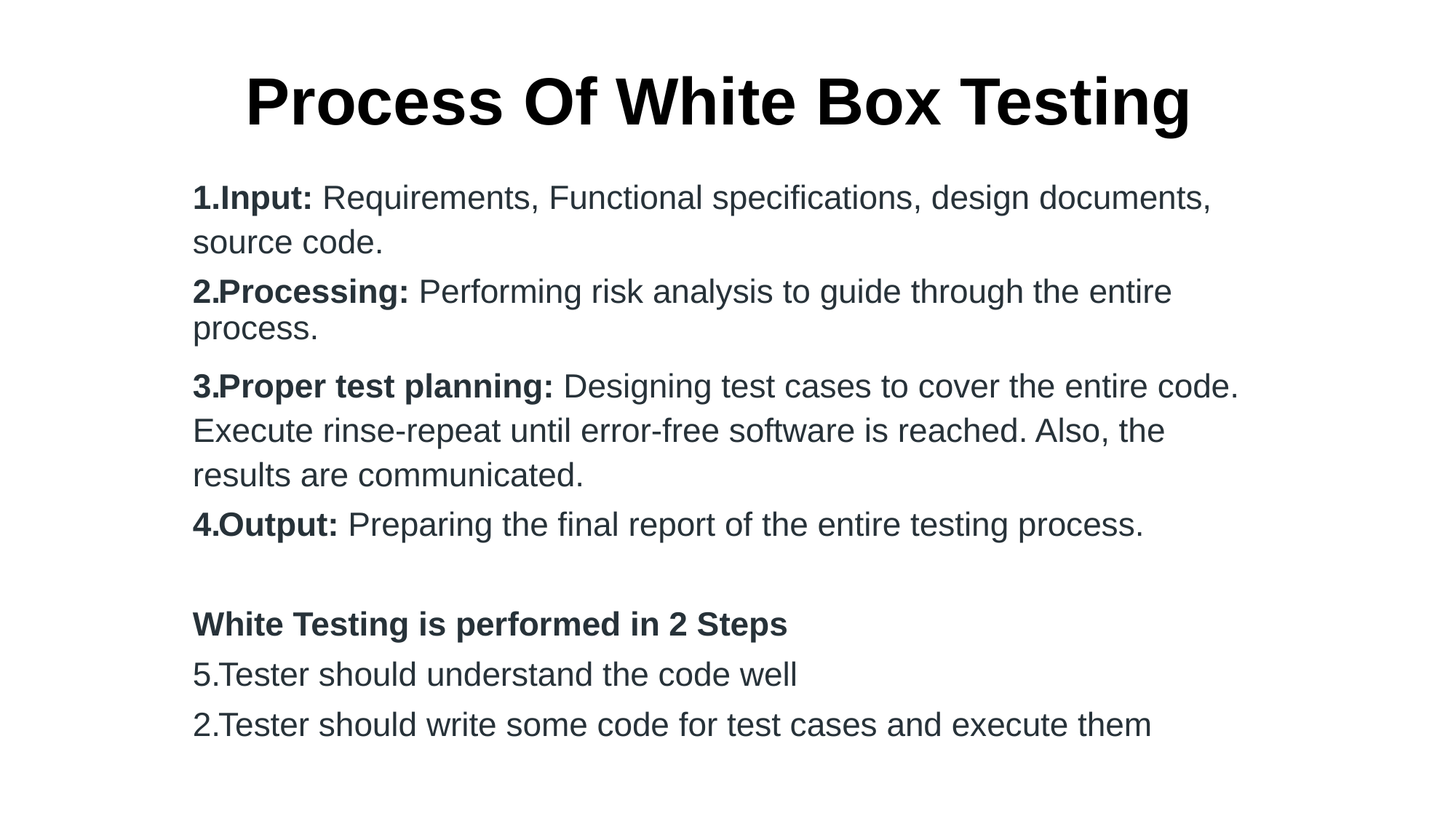

# Process Of White Box Testing
1.Input: Requirements, Functional specifications, design documents, source code.
Processing: Performing risk analysis to guide through the entire process.
Proper test planning: Designing test cases to cover the entire code. Execute rinse-repeat until error-free software is reached. Also, the results are communicated.
Output: Preparing the final report of the entire testing process.

White Testing is performed in 2 Steps
Tester should understand the code well
Tester should write some code for test cases and execute them